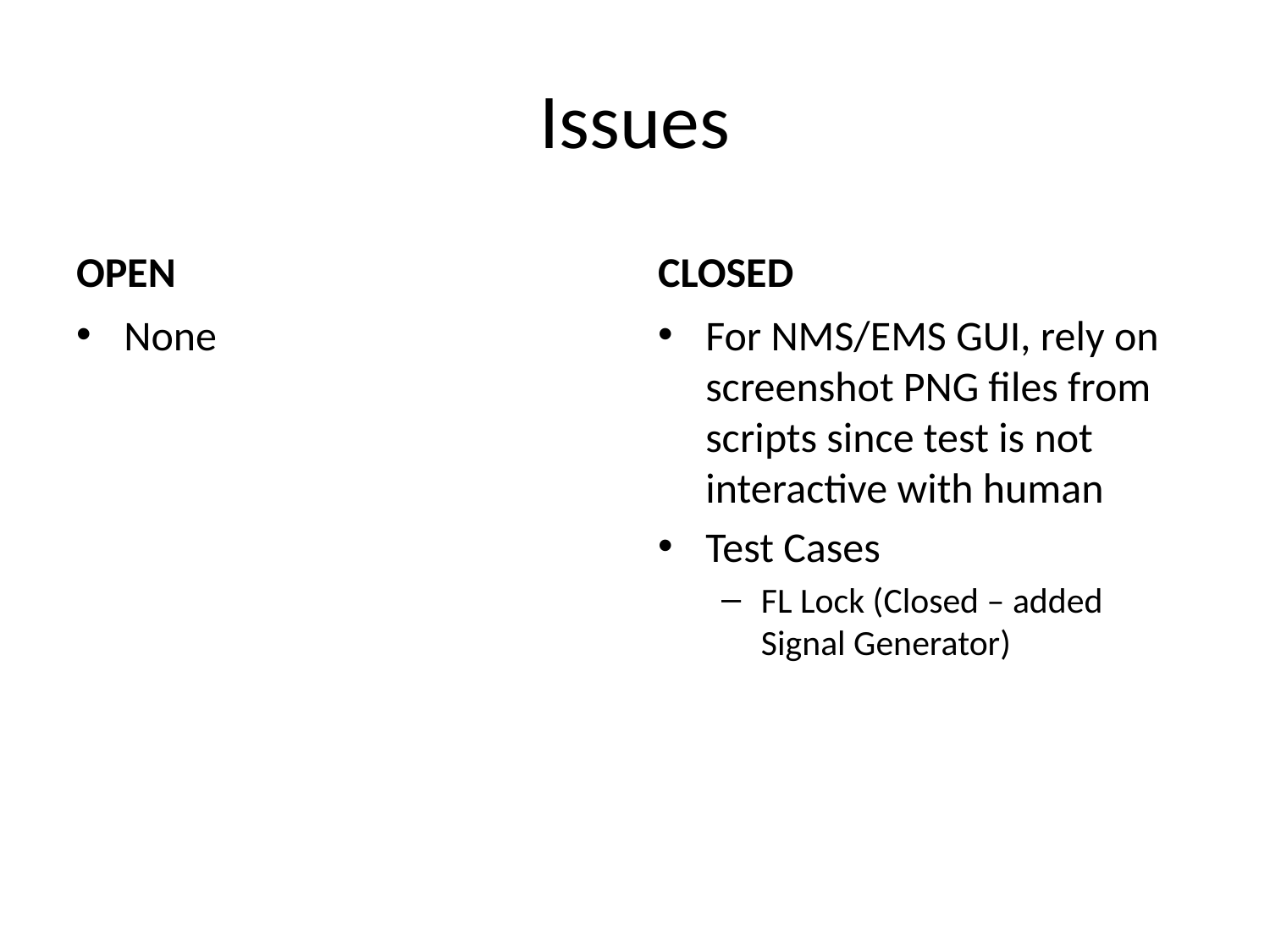

# Issues
OPEN
CLOSED
None
For NMS/EMS GUI, rely on screenshot PNG files from scripts since test is not interactive with human
Test Cases
FL Lock (Closed – added Signal Generator)